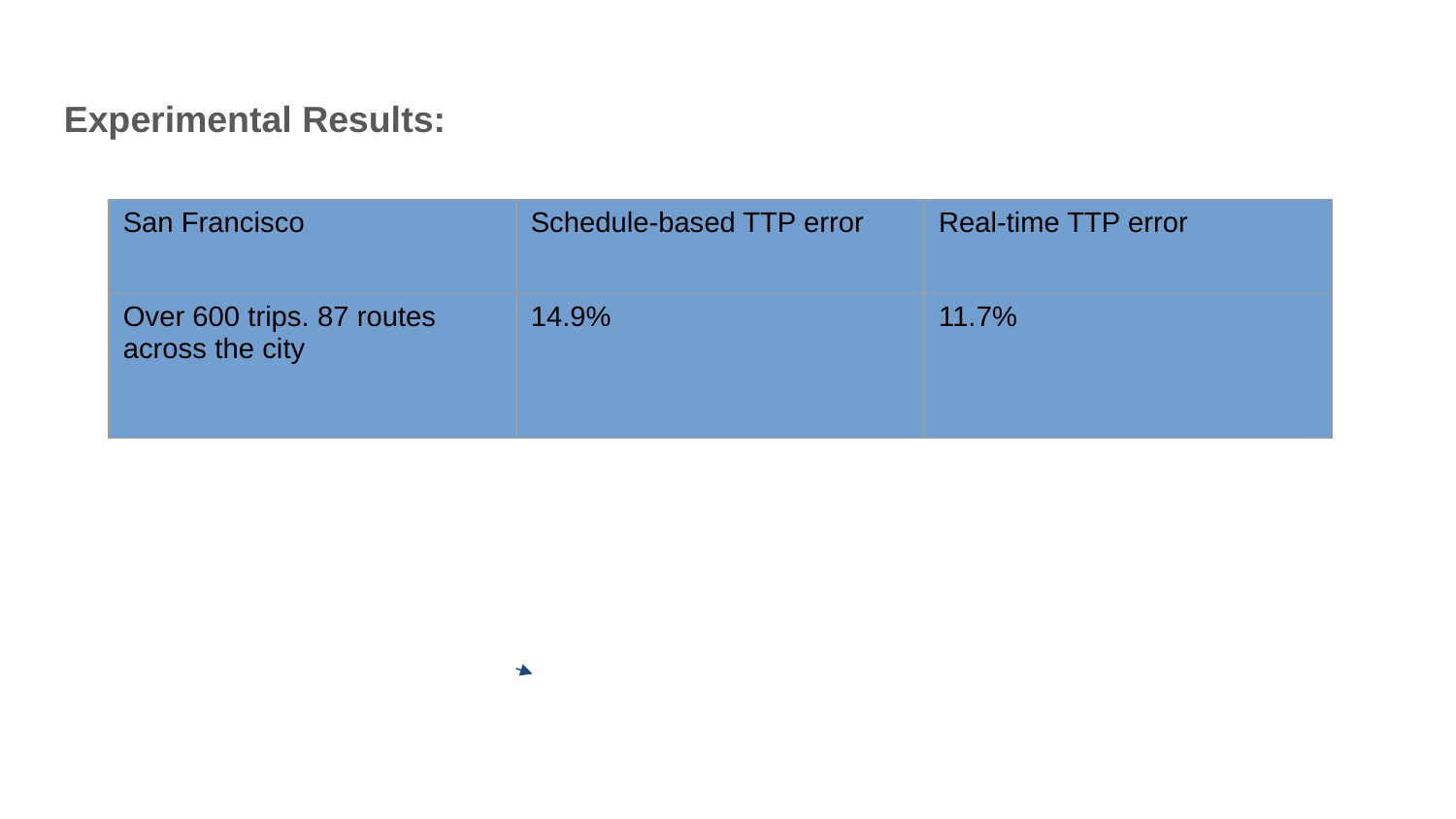

Experimental Results:

| San Francisco | Schedule-based TTP error | Real-time TTP error |
| --- | --- | --- |
| Over 600 trips. 87 routes across the city | 14.9% | 11.7% |